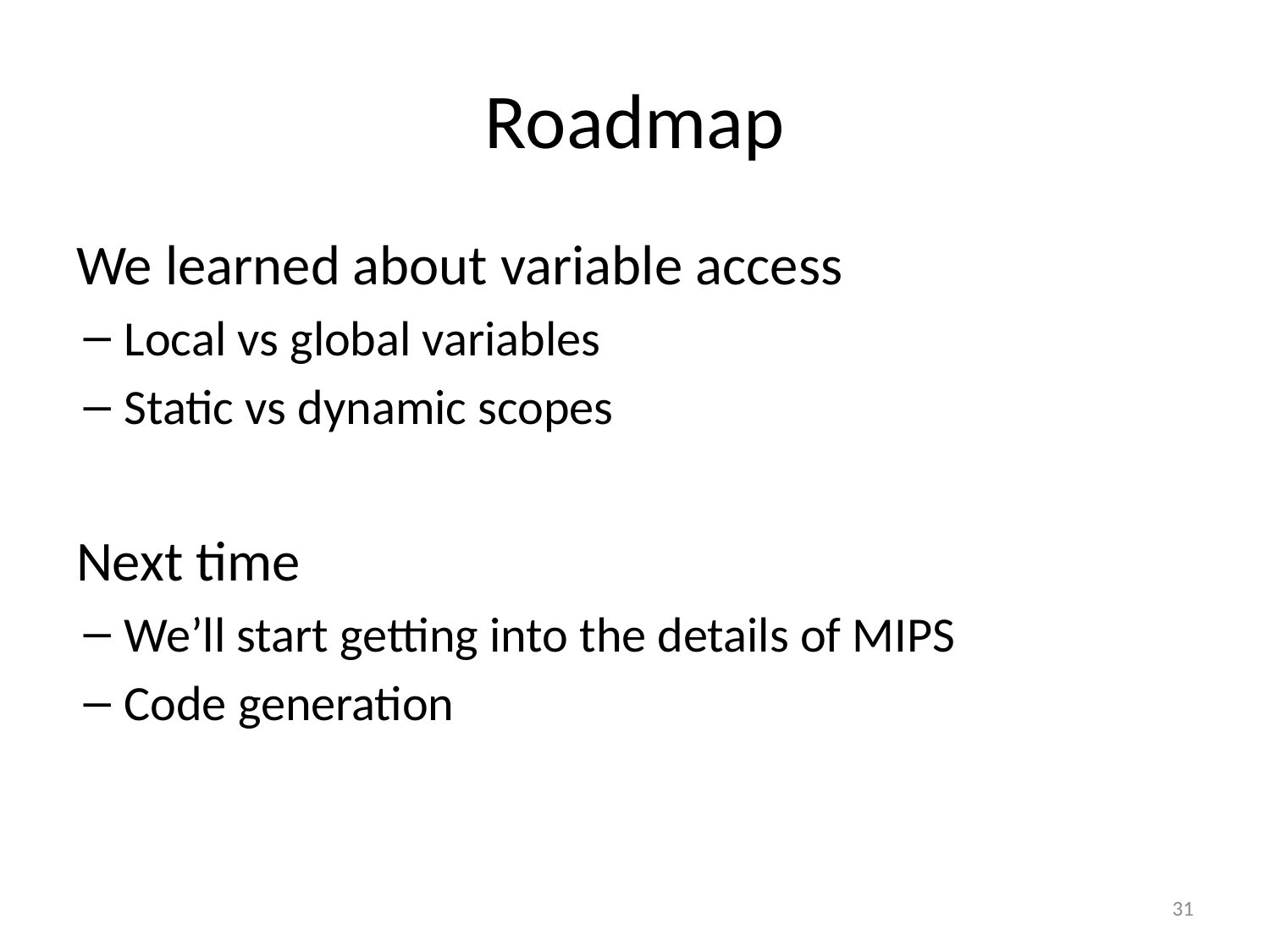

# Roadmap
We learned about variable access
Local vs global variables
Static vs dynamic scopes

Next time
We’ll start getting into the details of MIPS
Code generation

31